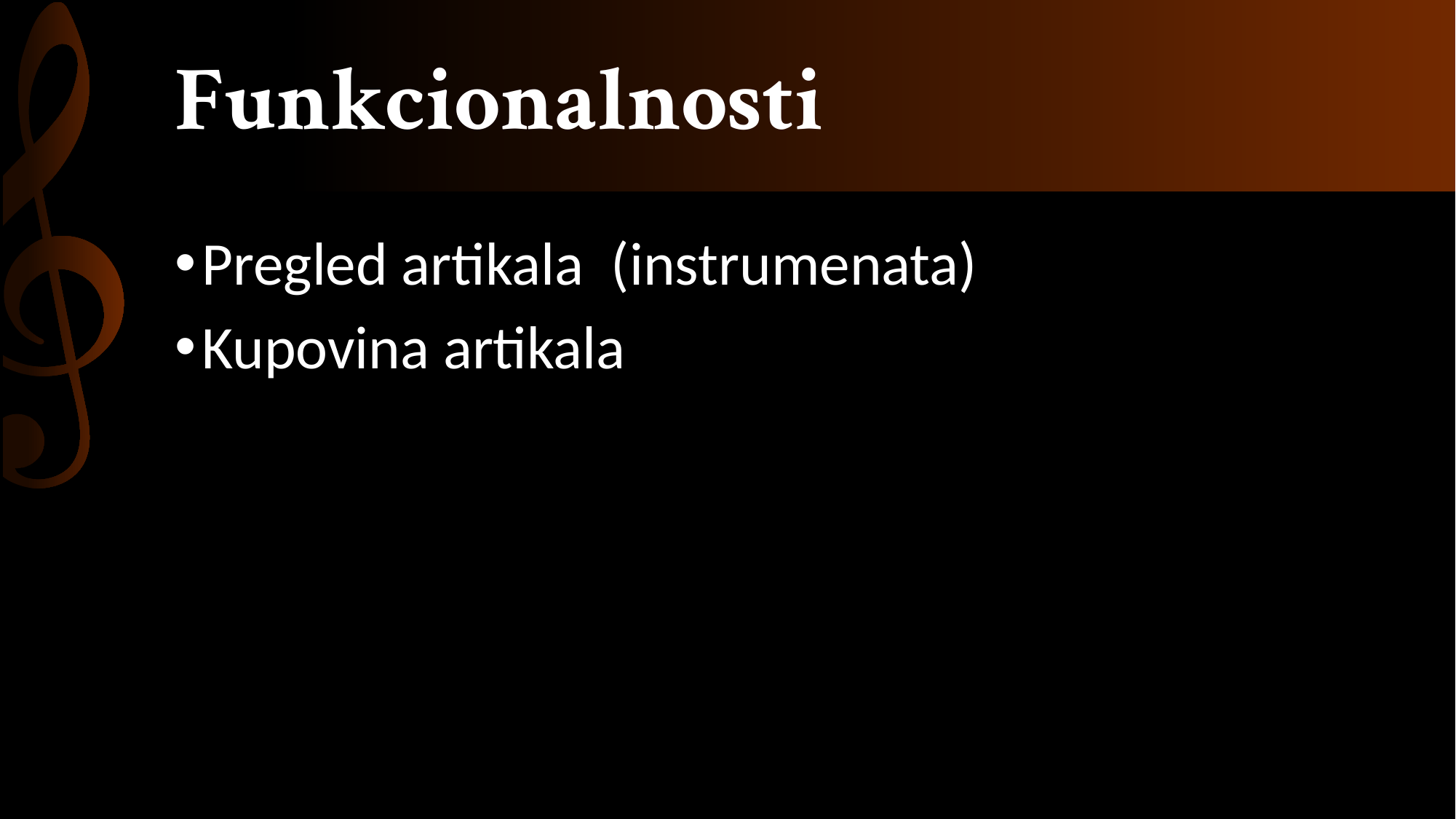

# Funkcionalnosti
Pregled artikala  (instrumenata)
Kupovina artikala